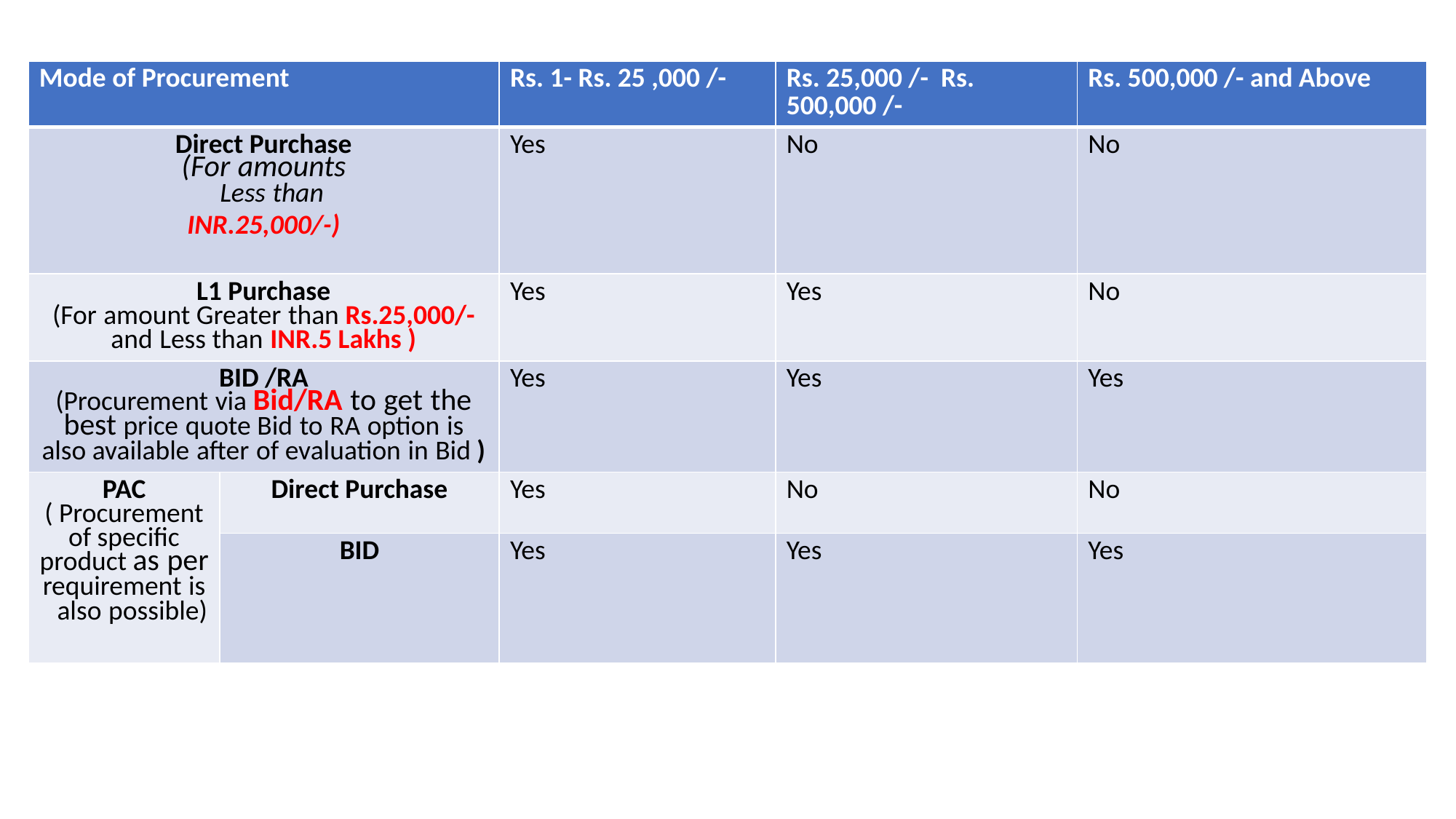

| Mode of Procurement |  | Rs. 1- Rs. 25 ,000 /- | Rs. 25,000 /- Rs. 500,000 /- | Rs. 500,000 /- and Above |
| --- | --- | --- | --- | --- |
| Direct Purchase (For amounts Less than INR.25,000/-) |  | Yes | No | No |
| L1 Purchase (For amount Greater than Rs.25,000/- and Less than INR.5 Lakhs ) |  | Yes | Yes | No |
| BID /RA (Procurement via Bid/RA to get the best price quote Bid to RA option is also available after of evaluation in Bid ) |  | Yes | Yes | Yes |
| PAC ( Procurement of specific product as per requirement is also possible) | Direct Purchase | Yes | No | No |
| PAC Bid | BID | Yes | Yes | Yes |